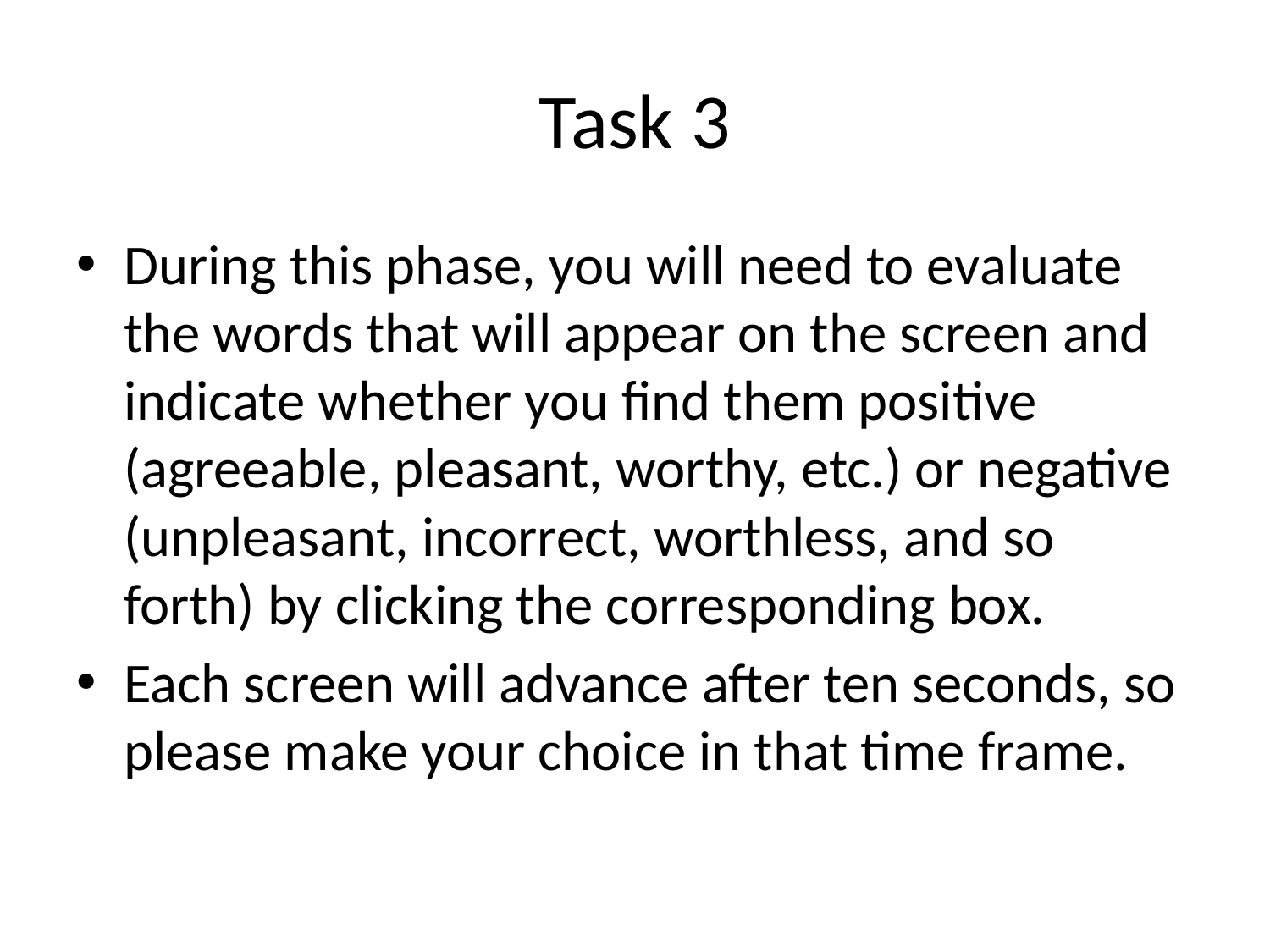

# Task 3
During this phase, you will need to evaluate the words that will appear on the screen and indicate whether you find them positive (agreeable, pleasant, worthy, etc.) or negative (unpleasant, incorrect, worthless, and so forth) by clicking the corresponding box.
Each screen will advance after ten seconds, so please make your choice in that time frame.